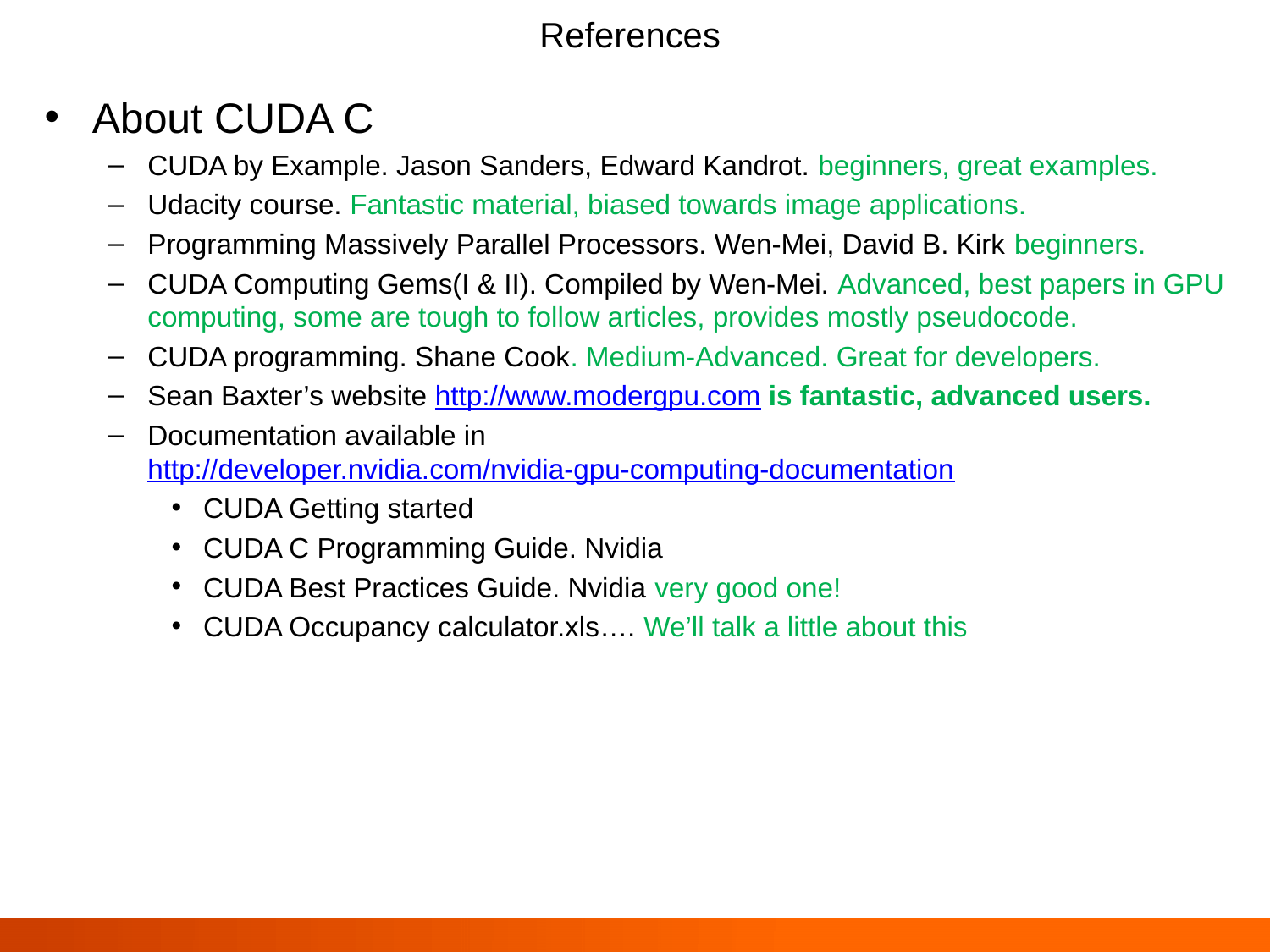

# References
About CUDA C
CUDA by Example. Jason Sanders, Edward Kandrot. beginners, great examples.
Udacity course. Fantastic material, biased towards image applications.
Programming Massively Parallel Processors. Wen-Mei, David B. Kirk beginners.
CUDA Computing Gems(I & II). Compiled by Wen-Mei. Advanced, best papers in GPU computing, some are tough to follow articles, provides mostly pseudocode.
CUDA programming. Shane Cook. Medium-Advanced. Great for developers.
Sean Baxter’s website http://www.modergpu.com is fantastic, advanced users.
Documentation available in  http://developer.nvidia.com/nvidia-gpu-computing-documentation
CUDA Getting started
CUDA C Programming Guide. Nvidia
CUDA Best Practices Guide. Nvidia very good one!
CUDA Occupancy calculator.xls…. We’ll talk a little about this